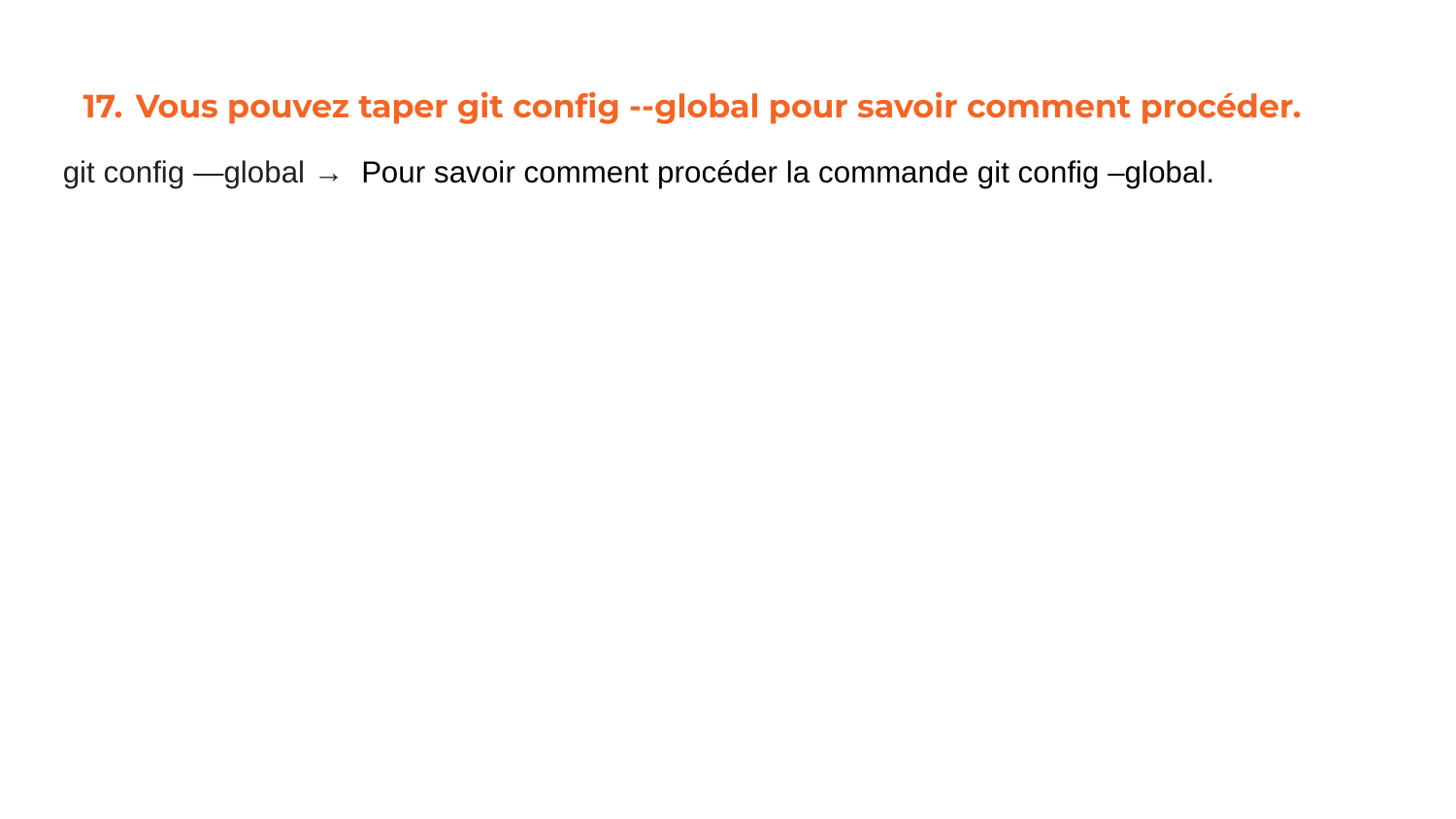

# Vous pouvez taper git config --global pour savoir comment procéder.
git config —global →  Pour savoir comment procéder la commande git config –global.